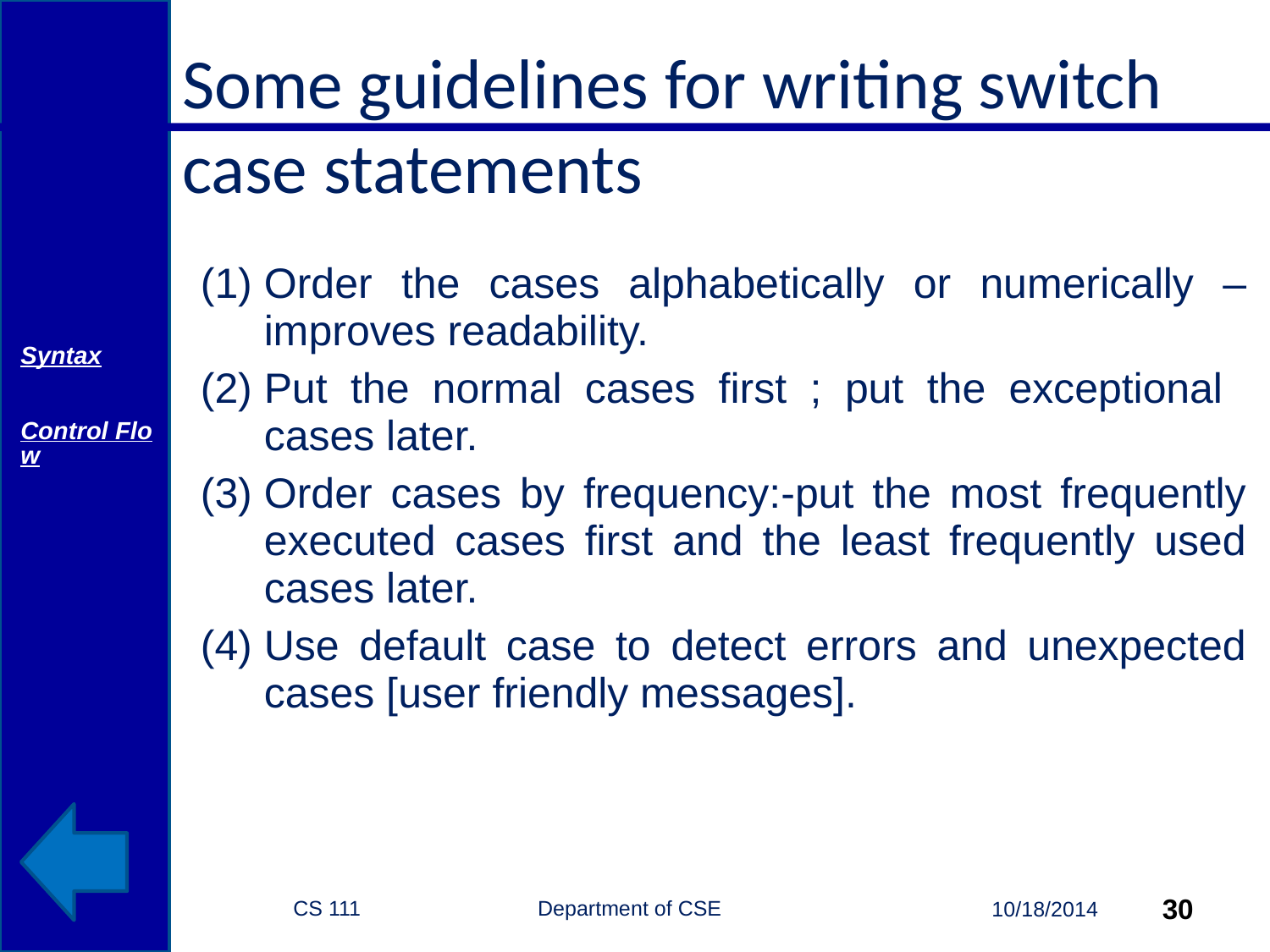

# Some guidelines for writing switch case statements
| Order the cases alphabetically or numerically – improves readability. Put the normal cases first ; put the exceptional cases later. Order cases by frequency:-put the most frequently executed cases first and the least frequently used cases later. Use default case to detect errors and unexpected cases [user friendly messages]. |
| --- |
Syntax

Control Flow

CS 111                              Department of CSE
30
10/18/2014